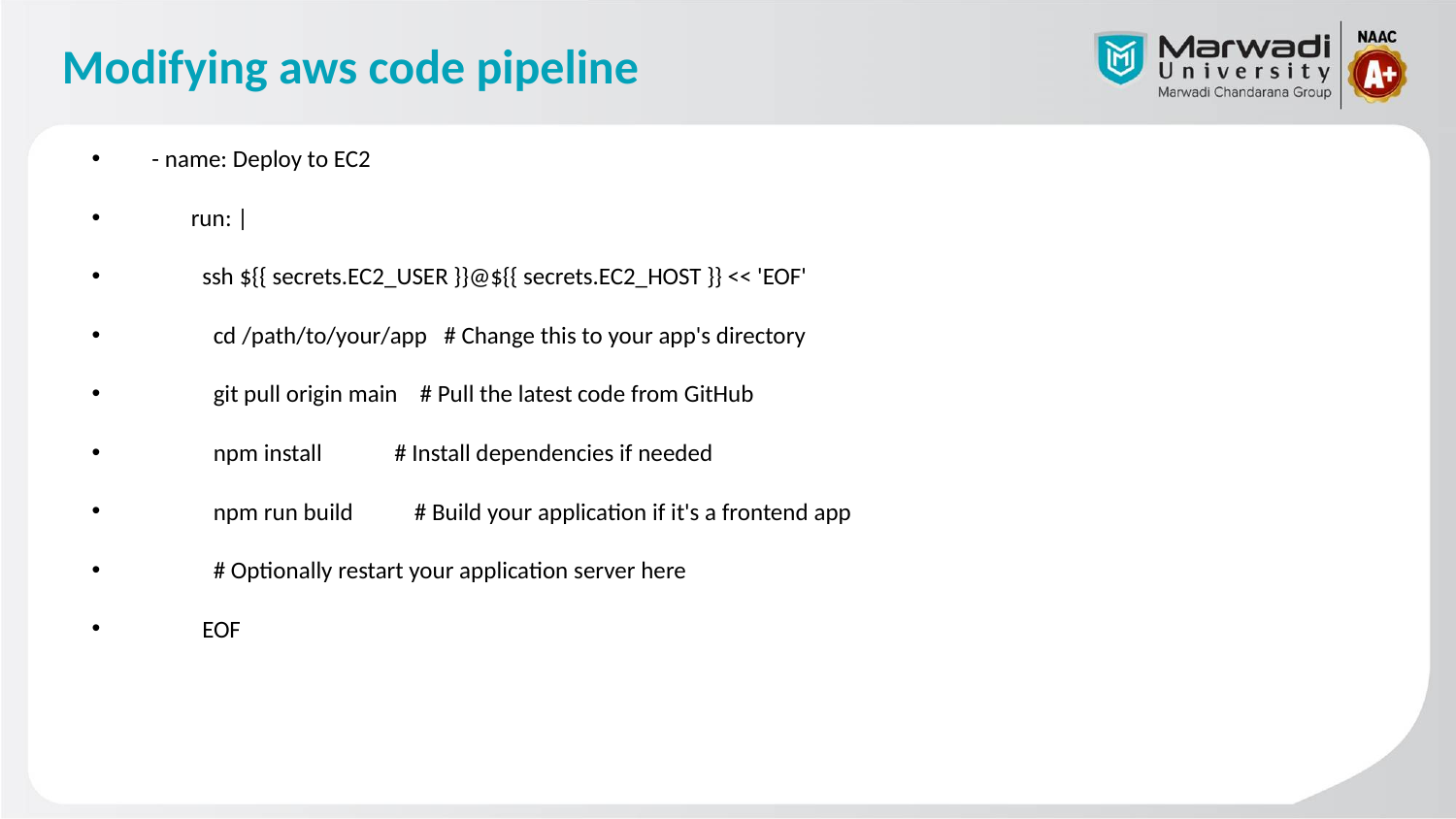

# Modifying aws code pipeline
 - name: Deploy to EC2
        run: |
          ssh ${{ secrets.EC2_USER }}@${{ secrets.EC2_HOST }} << 'EOF'
            cd /path/to/your/app   # Change this to your app's directory
            git pull origin main    # Pull the latest code from GitHub
            npm install             # Install dependencies if needed
            npm run build           # Build your application if it's a frontend app
            # Optionally restart your application server here
          EOF